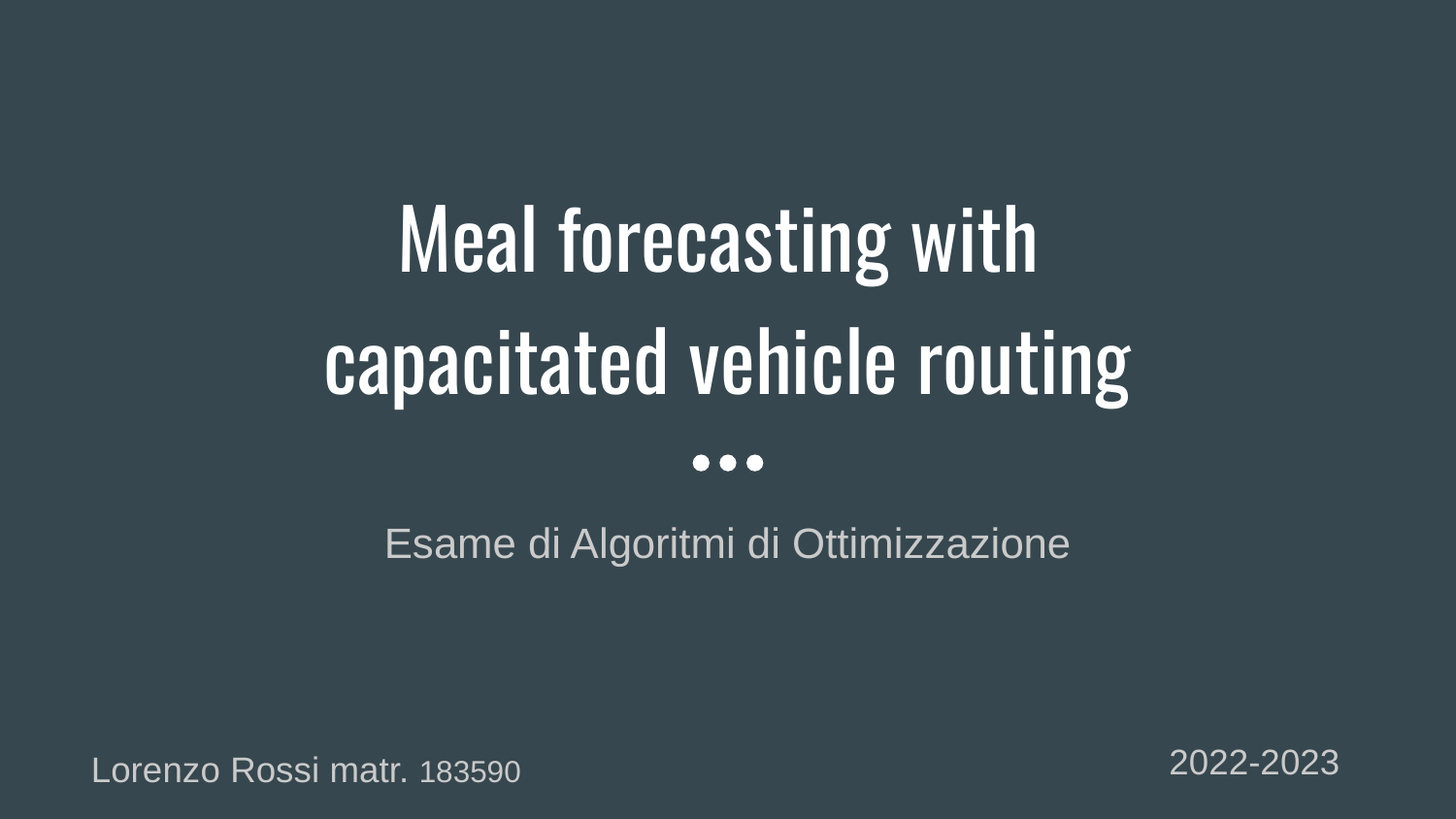

# Meal forecasting with capacitated vehicle routing
Esame di Algoritmi di Ottimizzazione
2022-2023
Lorenzo Rossi matr. 183590